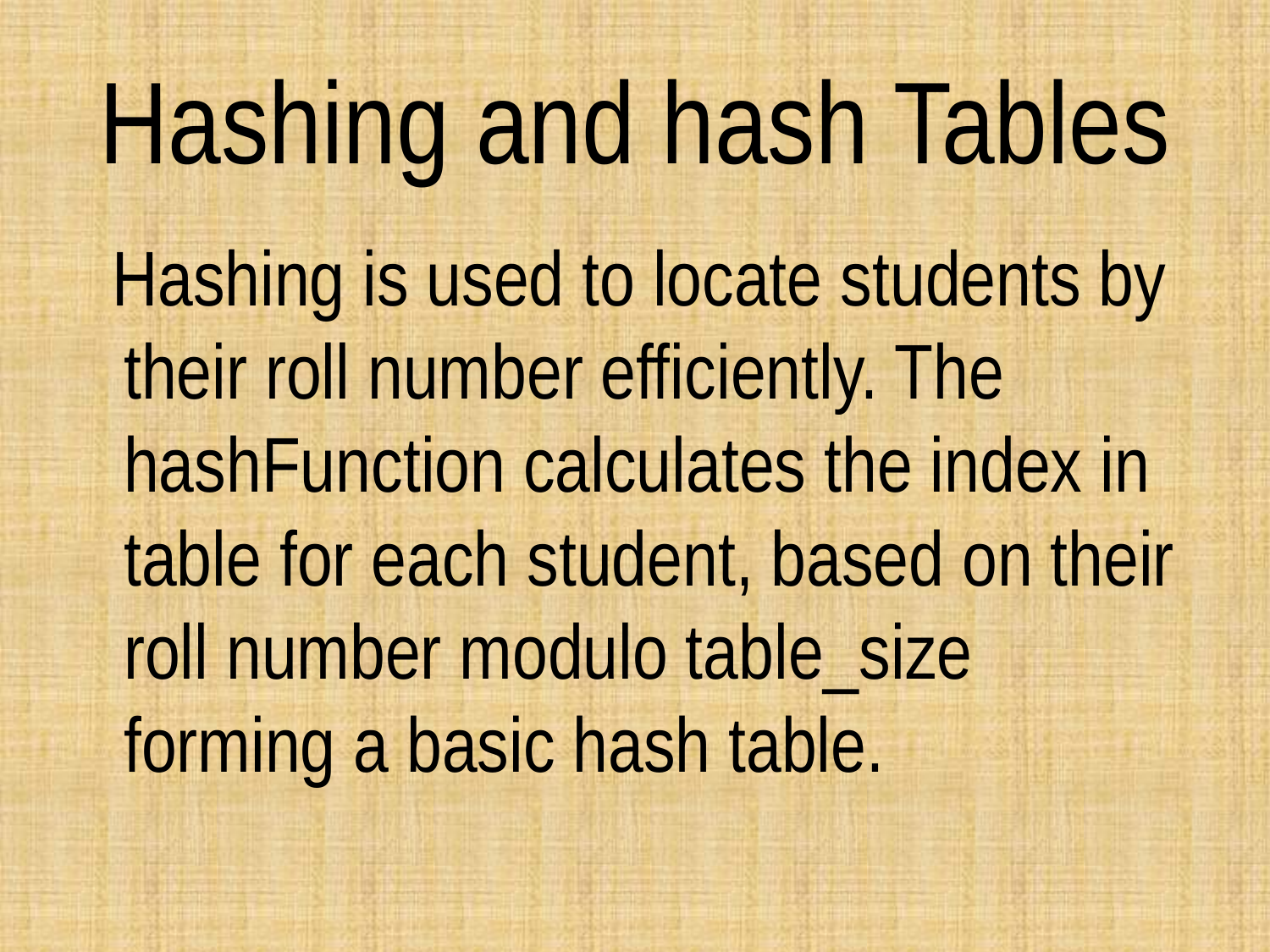

# Hashing and hash Tables
  Hashing is used to locate students by their roll number efficiently. The hashFunction calculates the index in table for each student, based on their roll number modulo table_size forming a basic hash table.